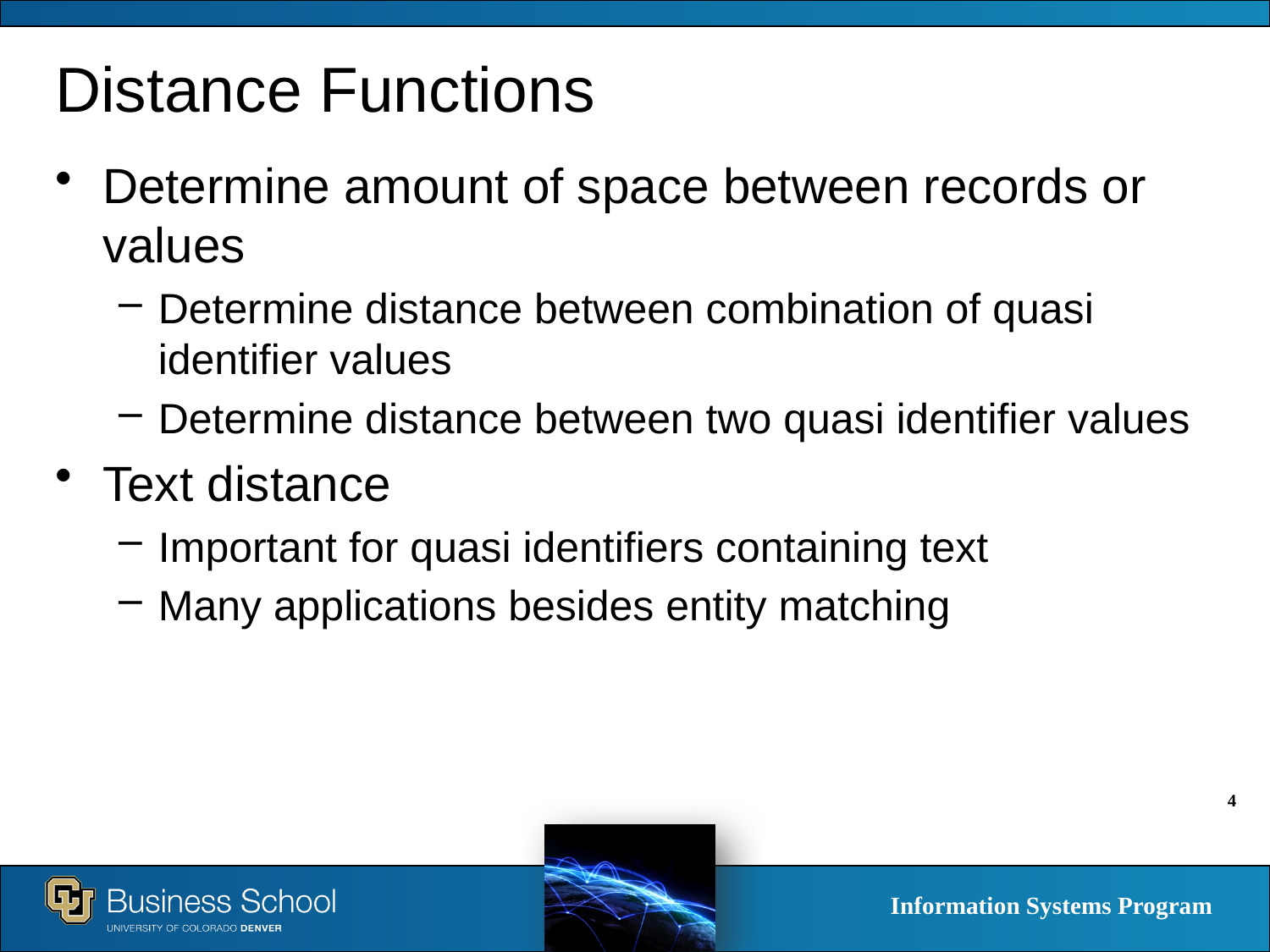

# Distance Functions
Determine amount of space between records or values
Determine distance between combination of quasi identifier values
Determine distance between two quasi identifier values
Text distance
Important for quasi identifiers containing text
Many applications besides entity matching